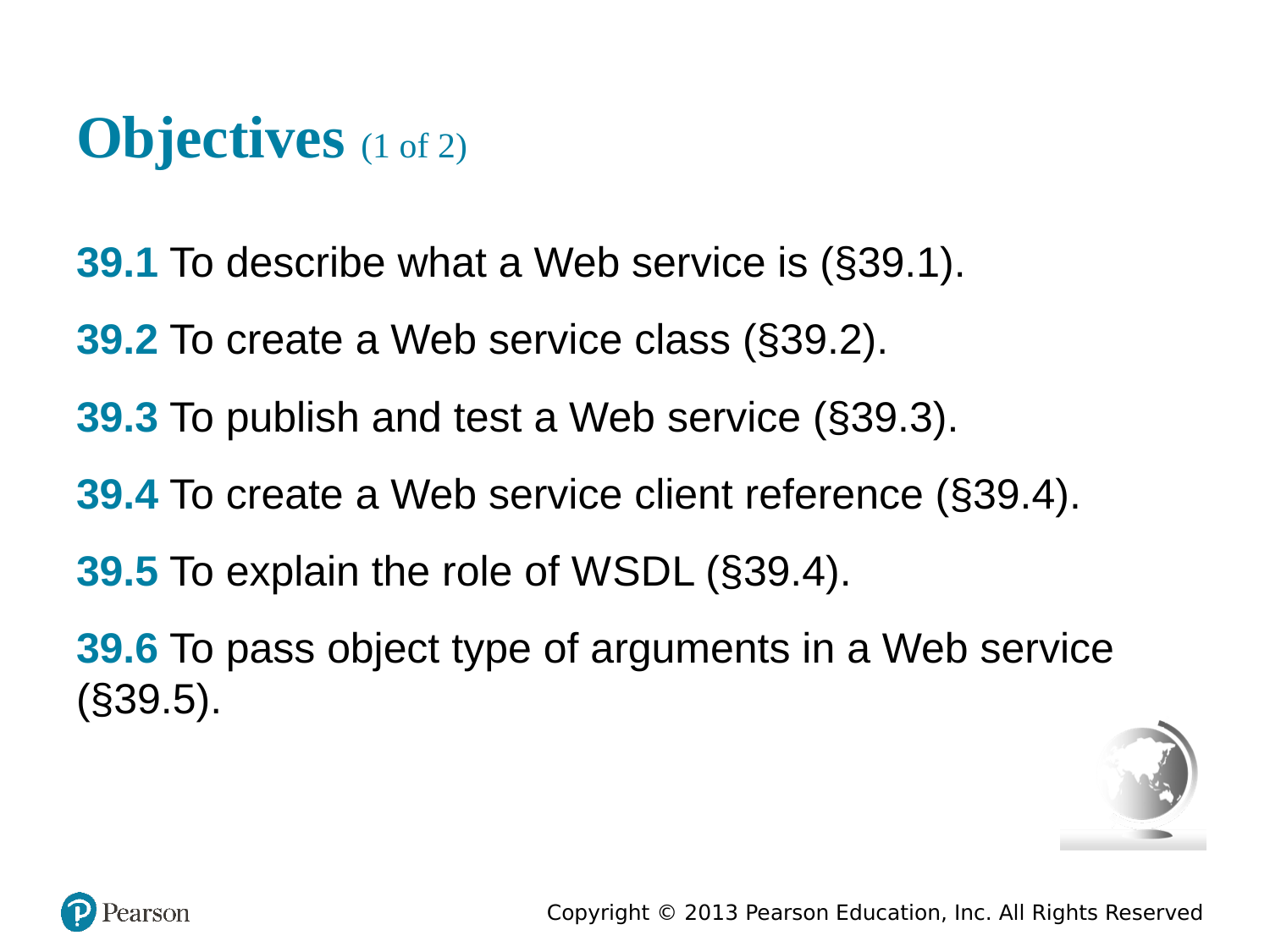

# Objectives (1 of 2)
39.1 To describe what a Web service is (§39.1).
39.2 To create a Web service class (§39.2).
39.3 To publish and test a Web service (§39.3).
39.4 To create a Web service client reference (§39.4).
39.5 To explain the role of W S D L (§39.4).
39.6 To pass object type of arguments in a Web service (§39.5).